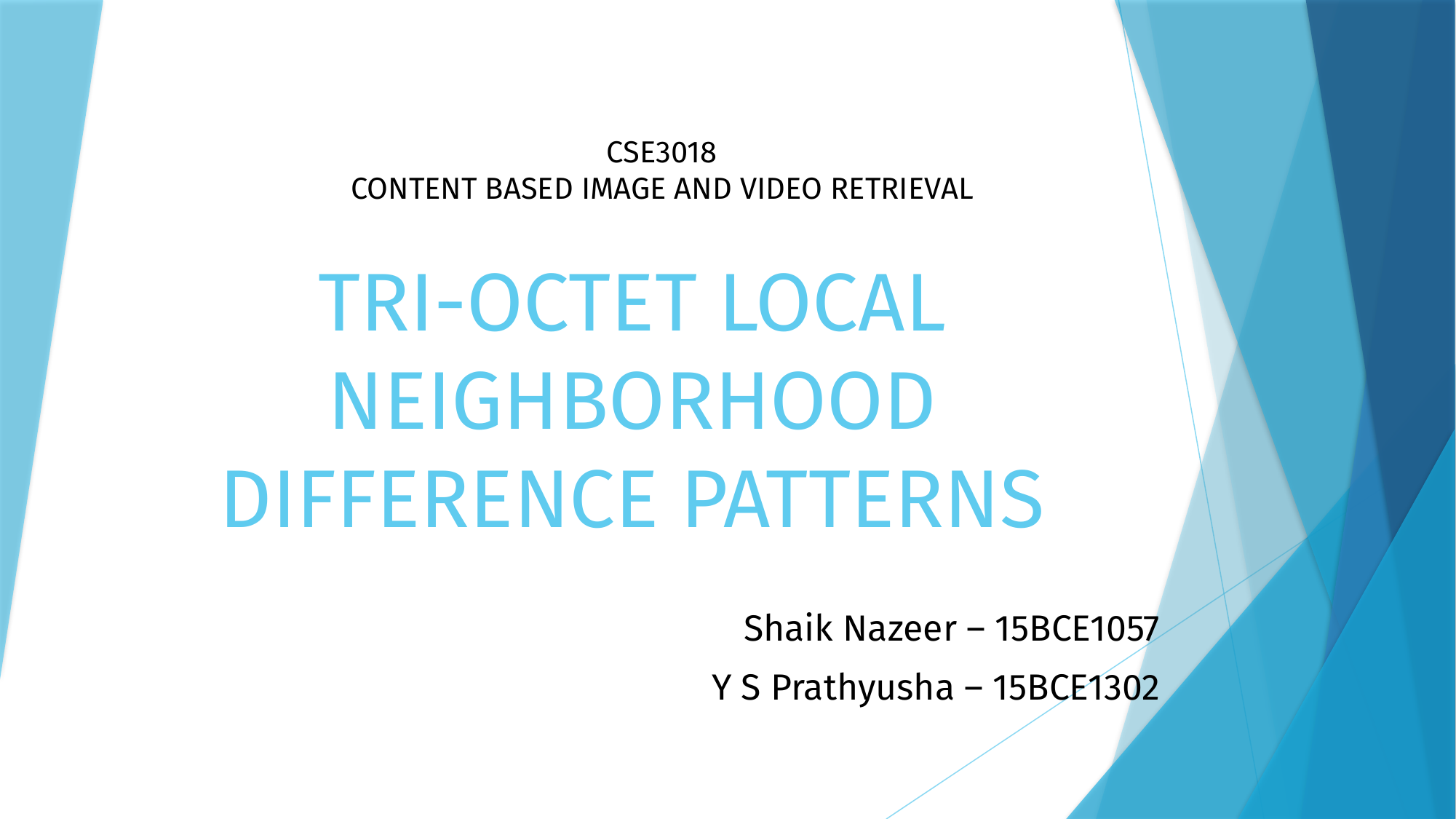

CSE3018
CONTENT BASED IMAGE AND VIDEO RETRIEVAL
# TRI-OCTET LOCAL NEIGHBORHOOD DIFFERENCE PATTERNS
Shaik Nazeer – 15BCE1057
Y S Prathyusha – 15BCE1302